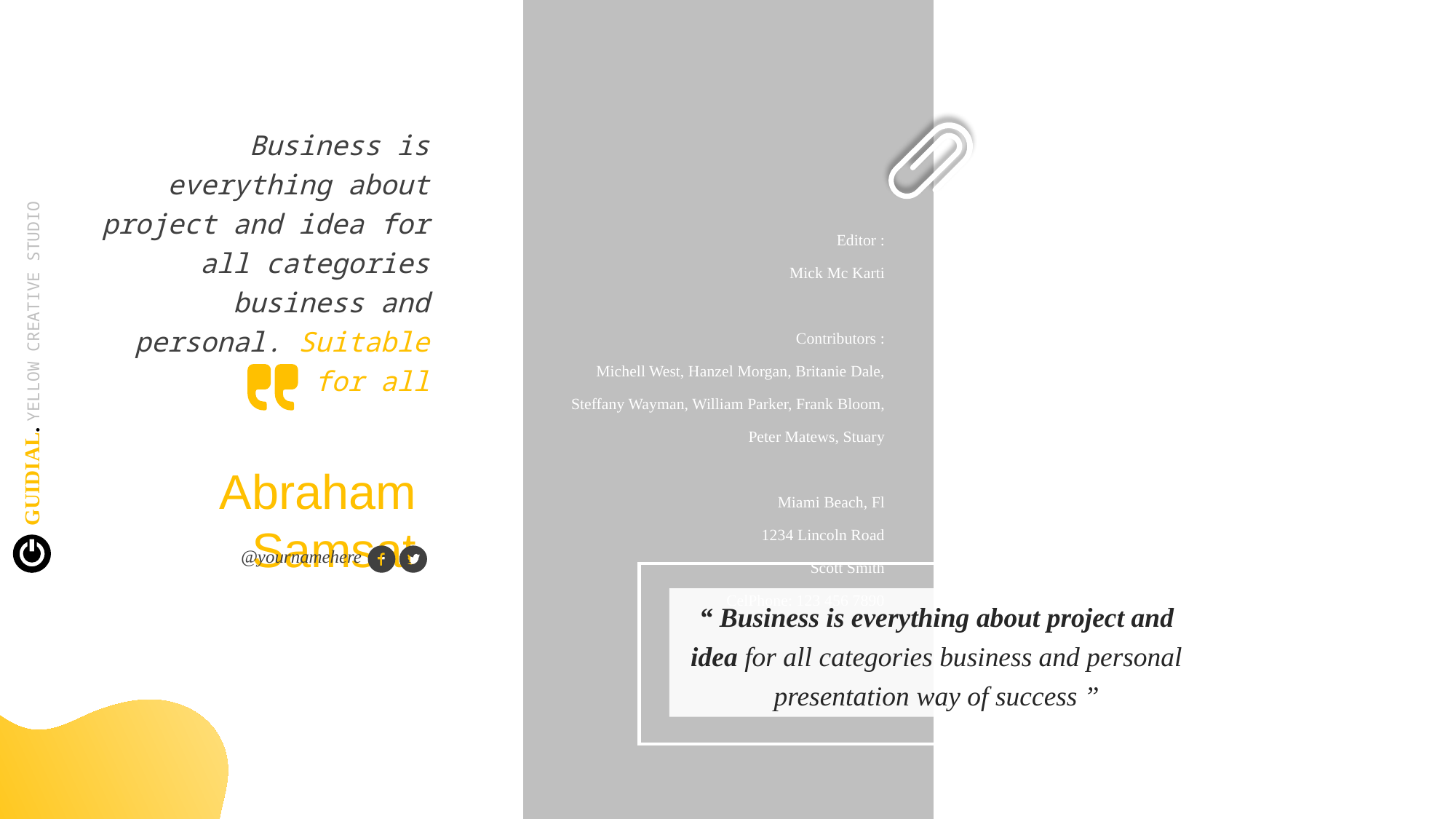

Business is everything about project and idea for all categories business and personal. Suitable for all

Editor :
Mick Mc Karti

Contributors :
Michell West, Hanzel Morgan, Britanie Dale, Steffany Wayman, William Parker, Frank Bloom, Peter Matews, Stuary

Miami Beach, Fl
1234 Lincoln Road
Scott Smith
CelPhone: 123 456 7890

GUIDIAL. YELLOW CREATIVE STUDIO

Abraham Samsat
@yournamehere

“ Business is everything about project and idea for all categories business and personal presentation way of success ”